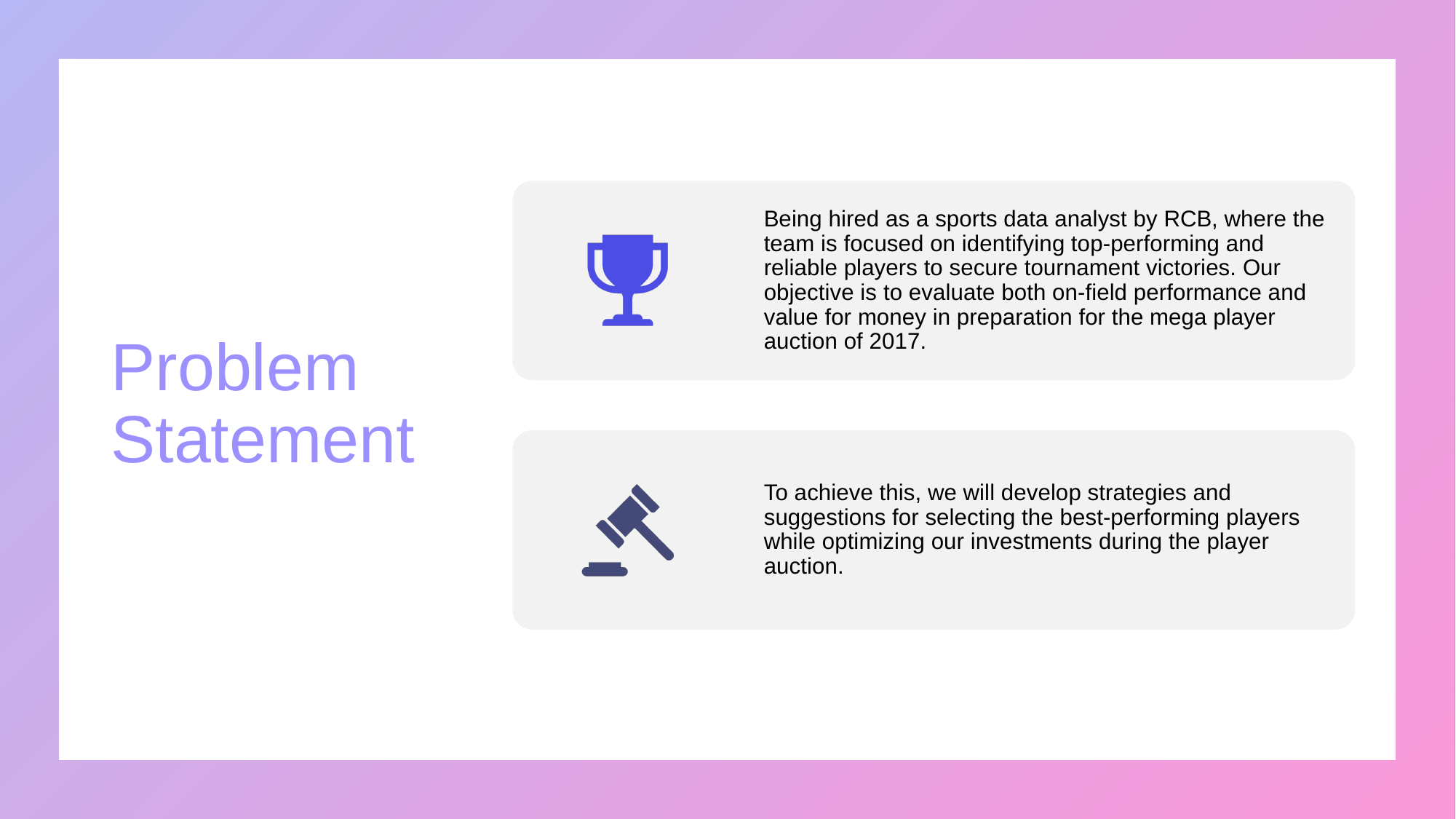

# Problem Statement
Being hired as a sports data analyst by RCB, where the team is focused on identifying top-performing and reliable players to secure tournament victories. Our objective is to evaluate both on-field performance and value for money in preparation for the mega player auction of 2017.
To achieve this, we will develop strategies and suggestions for selecting the best-performing players while optimizing our investments during the player auction.